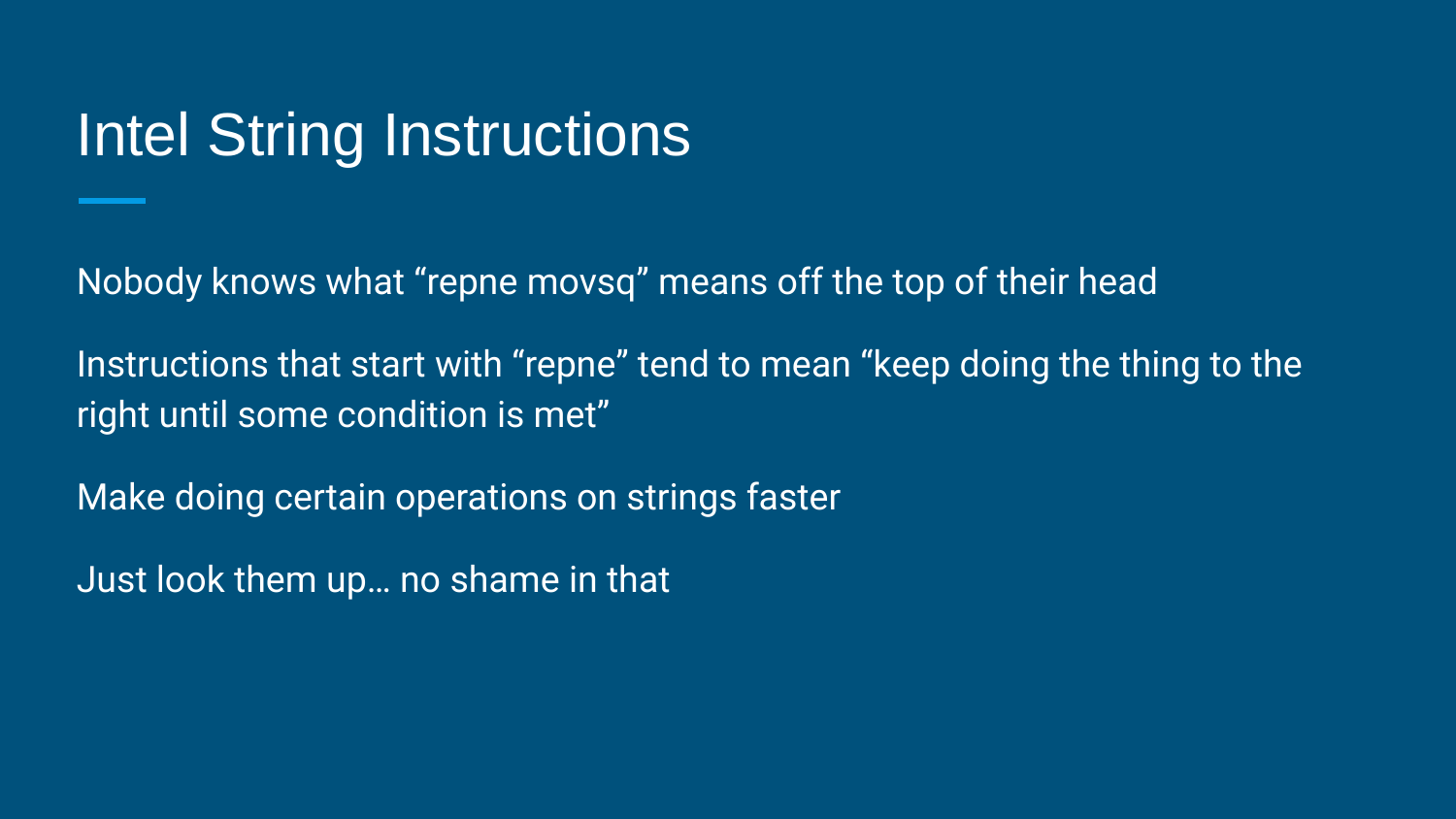

# Intel String Instructions
Nobody knows what “repne movsq” means off the top of their head
Instructions that start with “repne” tend to mean “keep doing the thing to the right until some condition is met”
Make doing certain operations on strings faster
Just look them up… no shame in that